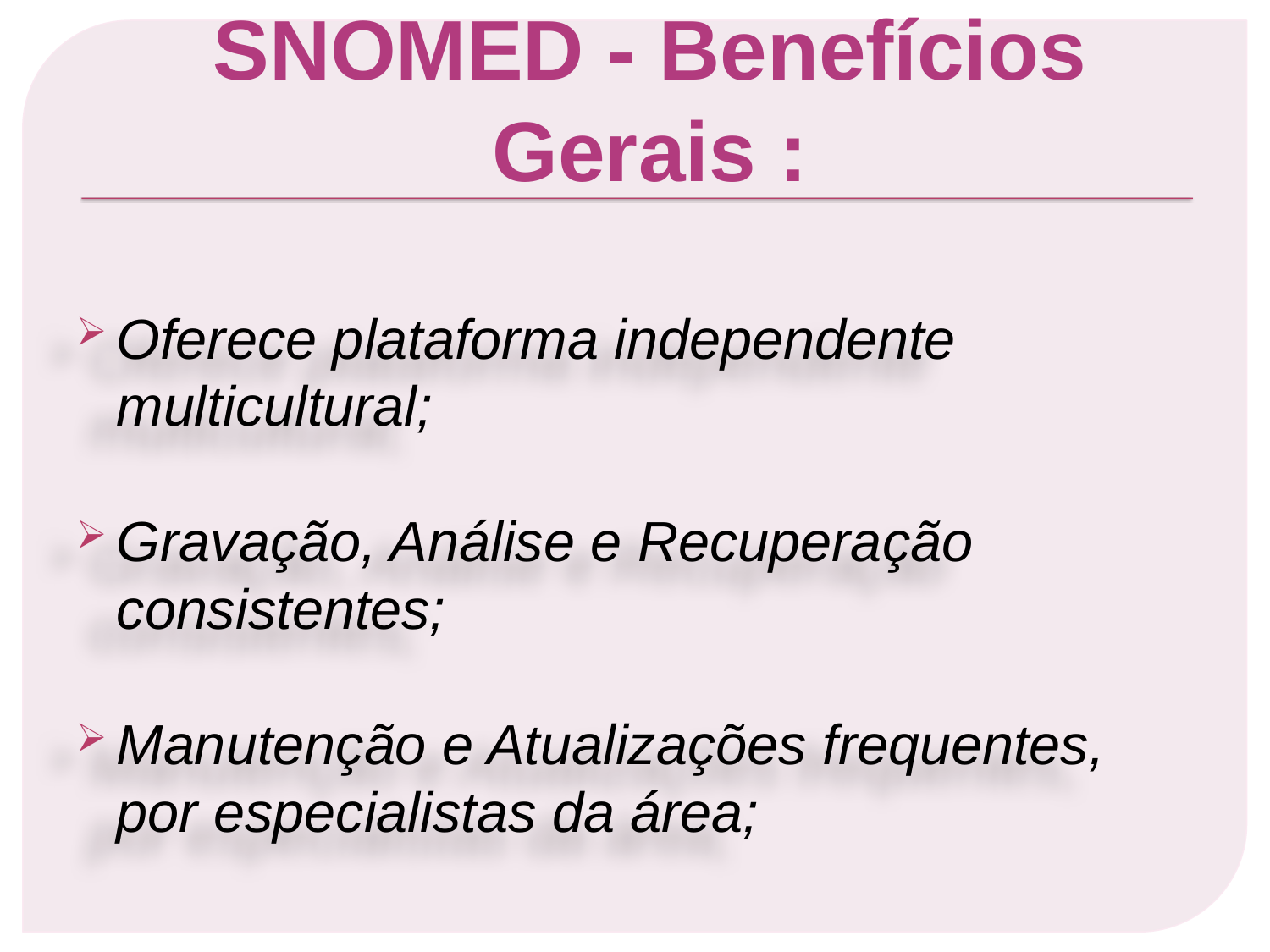

# SNOMED - Benefícios Gerais :

Oferece plataforma independente multicultural;

Gravação, Análise e Recuperação consistentes;

Manutenção e Atualizações frequentes, por especialistas da área;